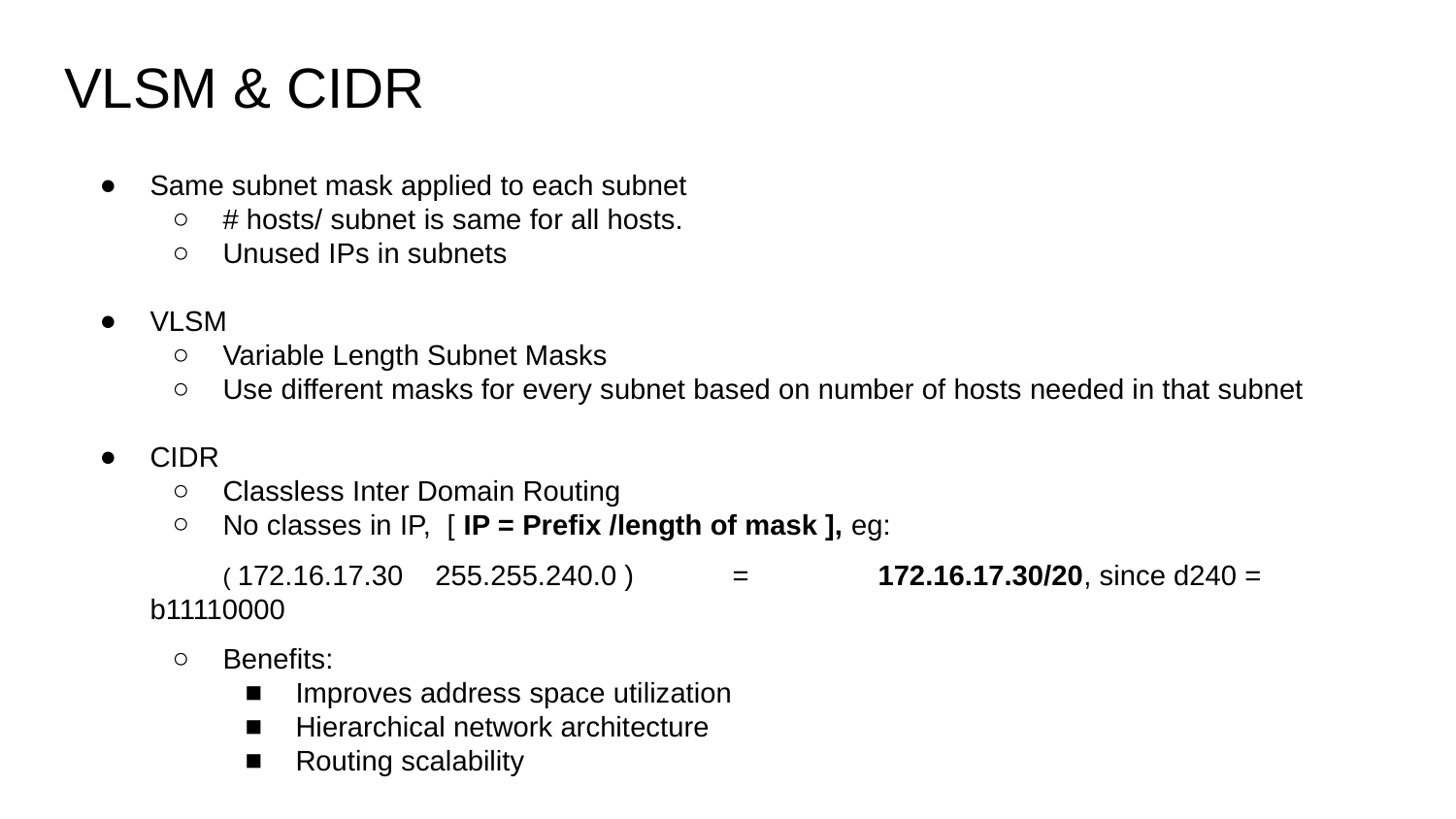

# VLSM & CIDR
Same subnet mask applied to each subnet
# hosts/ subnet is same for all hosts.
Unused IPs in subnets

VLSM
Variable Length Subnet Masks
Use different masks for every subnet based on number of hosts needed in that subnet

CIDR
Classless Inter Domain Routing
No classes in IP,  [ IP = Prefix /length of mask ], eg:
( 172.16.17.30    255.255.240.0 )	=	172.16.17.30/20, since d240 = b11110000
Benefits:
Improves address space utilization
Hierarchical network architecture
Routing scalability